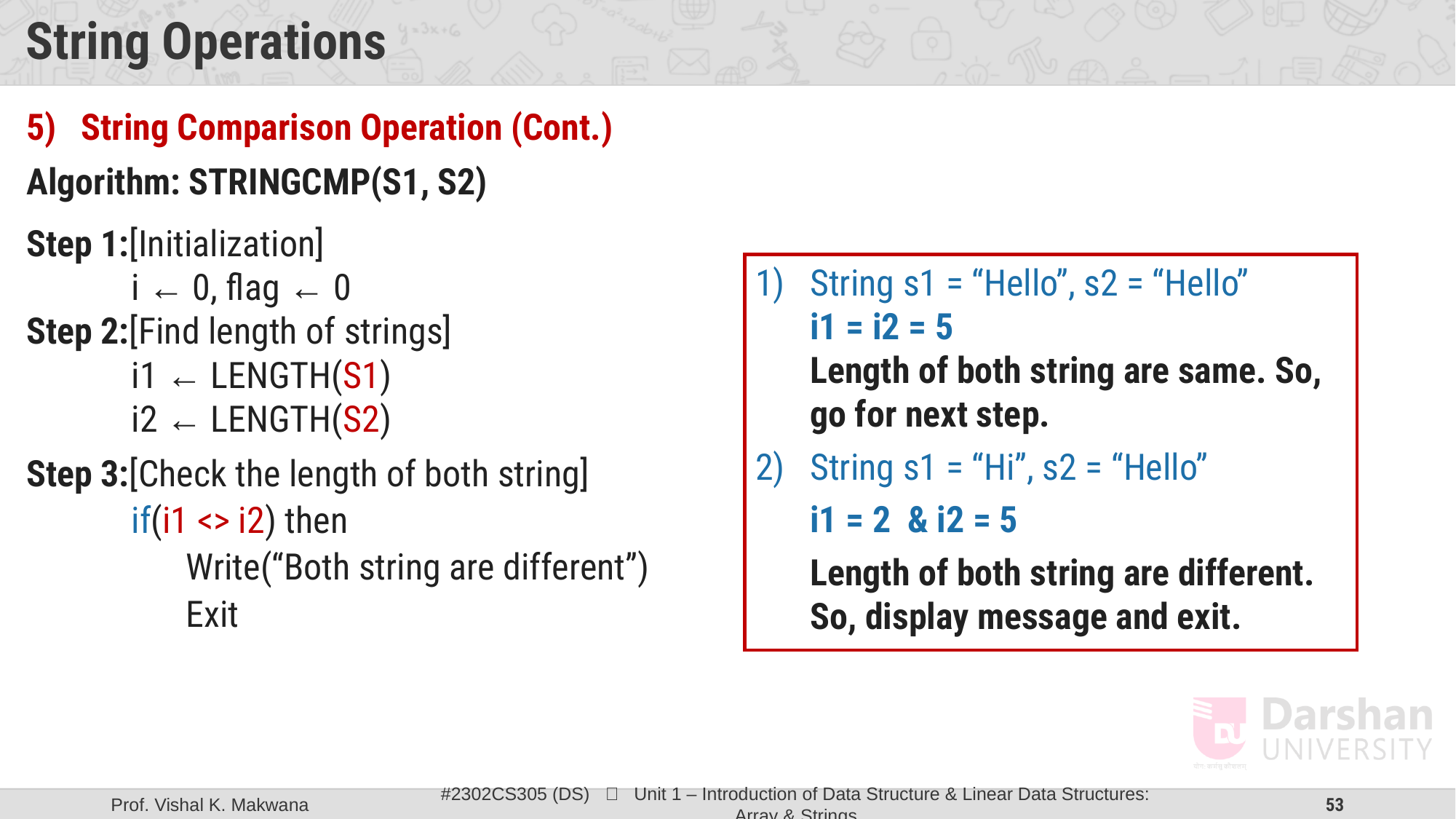

# String Operations
String Comparison Operation (Cont.)
Algorithm: STRINGCMP(S1, S2)
Step 1:[Initialization]
i ← 0, flag ← 0
Step 2:[Find length of strings]
i1 ← LENGTH(S1)
i2 ← LENGTH(S2)
Step 3:[Check the length of both string]
if(i1 <> i2) then
Write(“Both string are different”)
Exit

String s1 = “Hello”, s2 = “Hello”
i1 = i2 = 5
Length of both string are same. So, go for next step.
String s1 = “Hi”, s2 = “Hello”
i1 = 2  & i2 = 5
Length of both string are different. So, display message and exit.